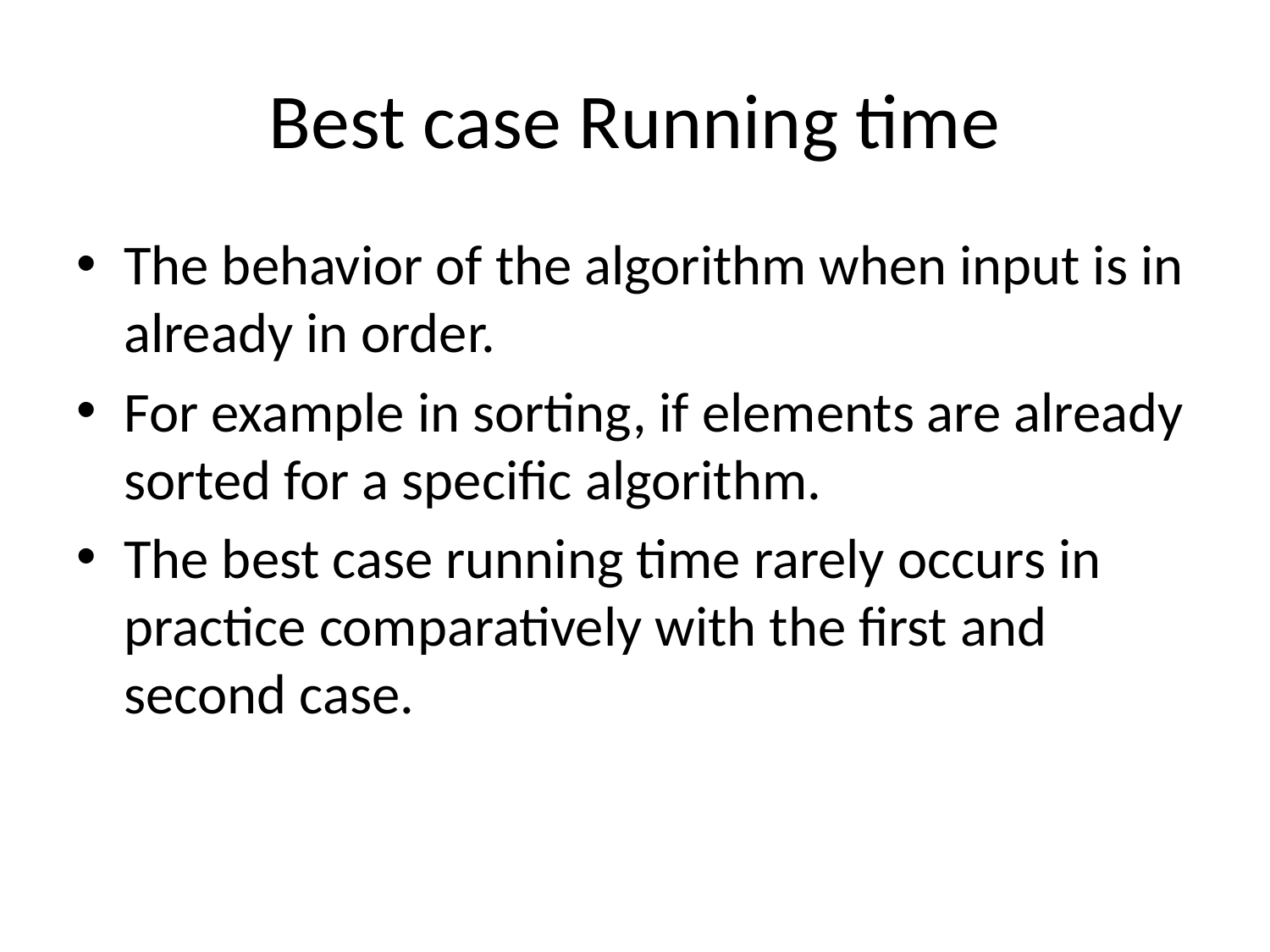

# Best case Running time
The behavior of the algorithm when input is in already in order.
For example in sorting, if elements are already sorted for a specific algorithm.
The best case running time rarely occurs in practice comparatively with the first and second case.